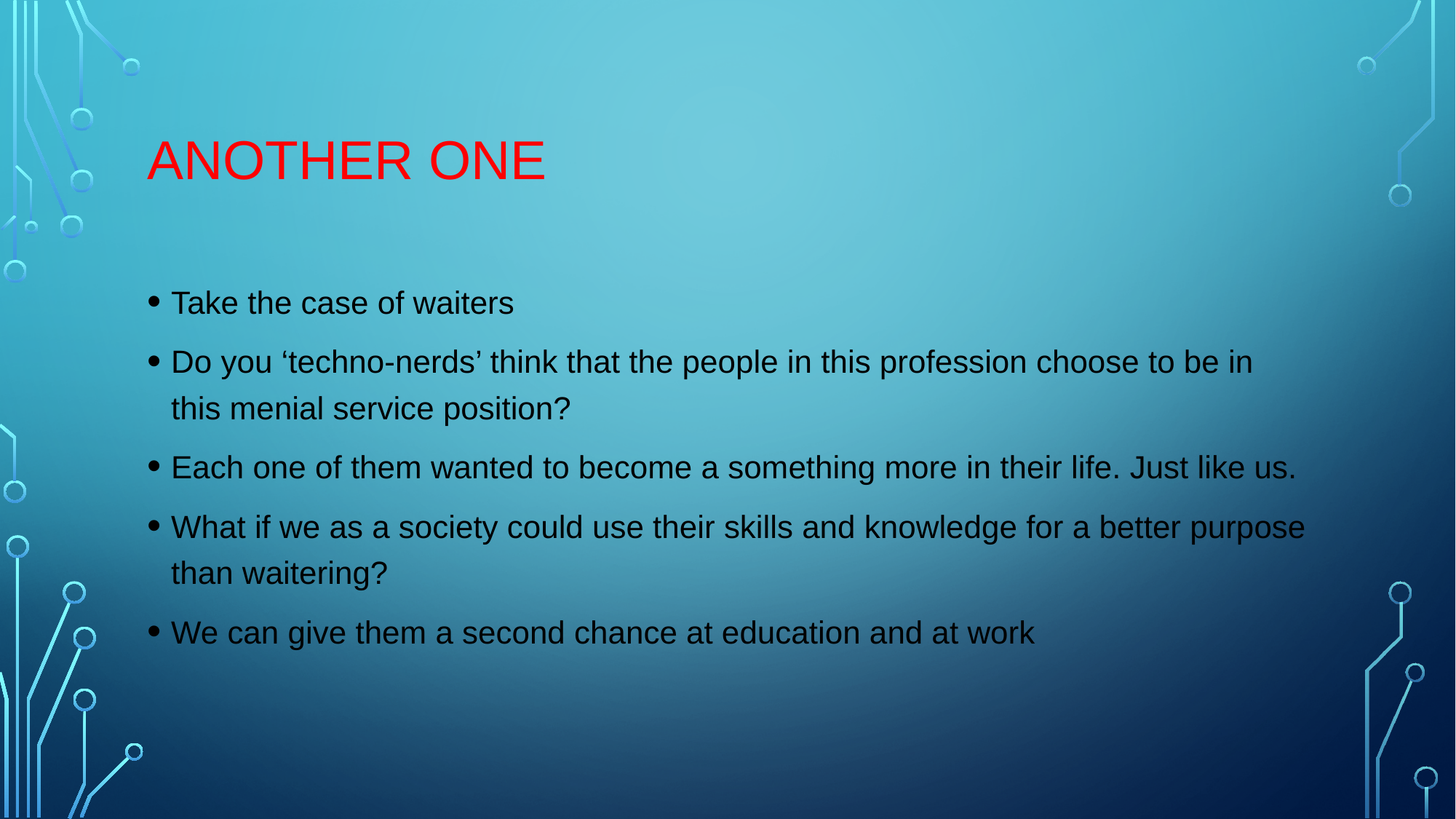

# Another one
Take the case of waiters
Do you ‘techno-nerds’ think that the people in this profession choose to be in this menial service position?
Each one of them wanted to become a something more in their life. Just like us.
What if we as a society could use their skills and knowledge for a better purpose than waitering?
We can give them a second chance at education and at work